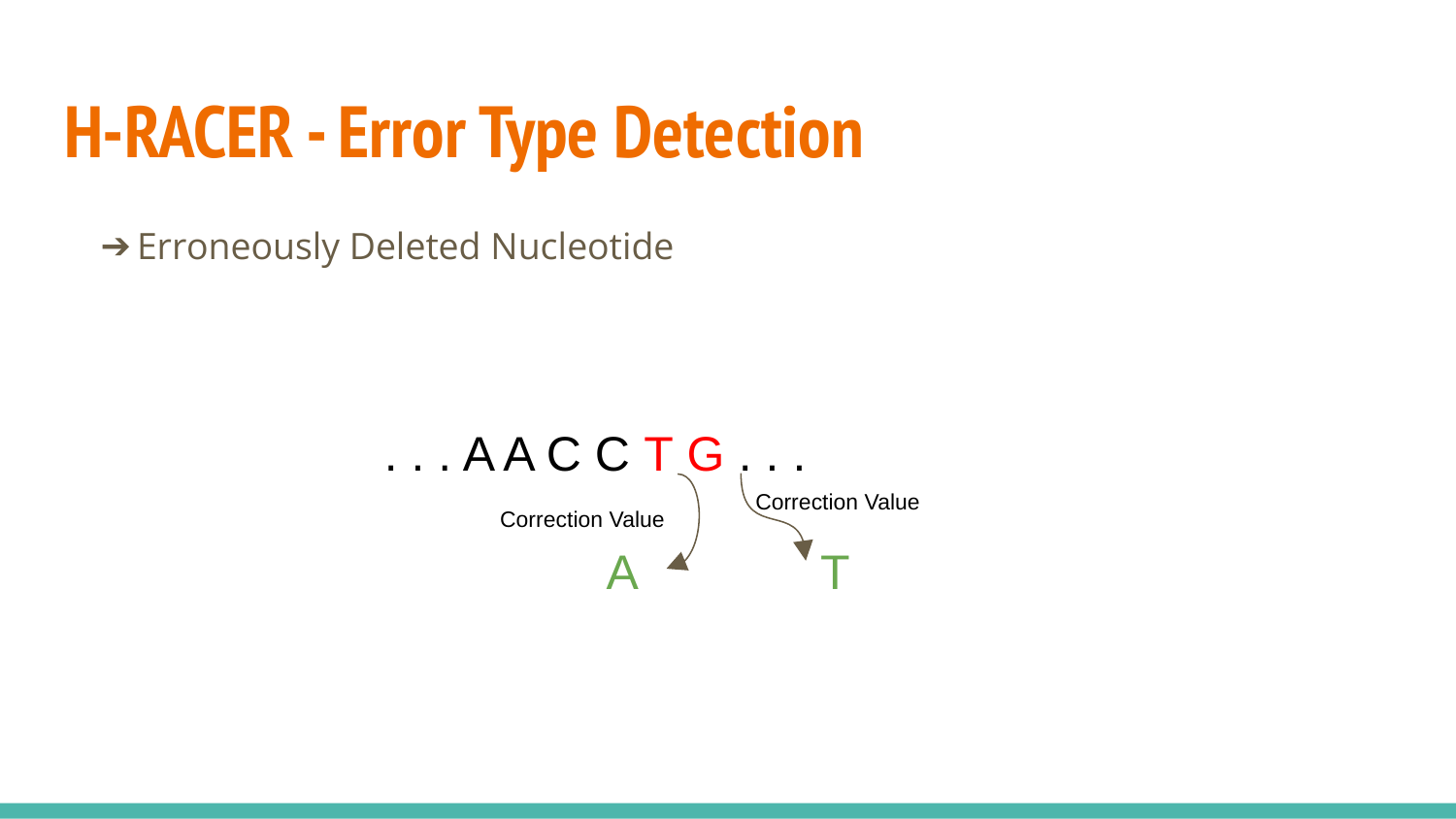

# H-RACER - Error Type Detection
Erroneously Deleted Nucleotide
. . . A A C C T G . . .
Correction Value
Correction Value
A
T